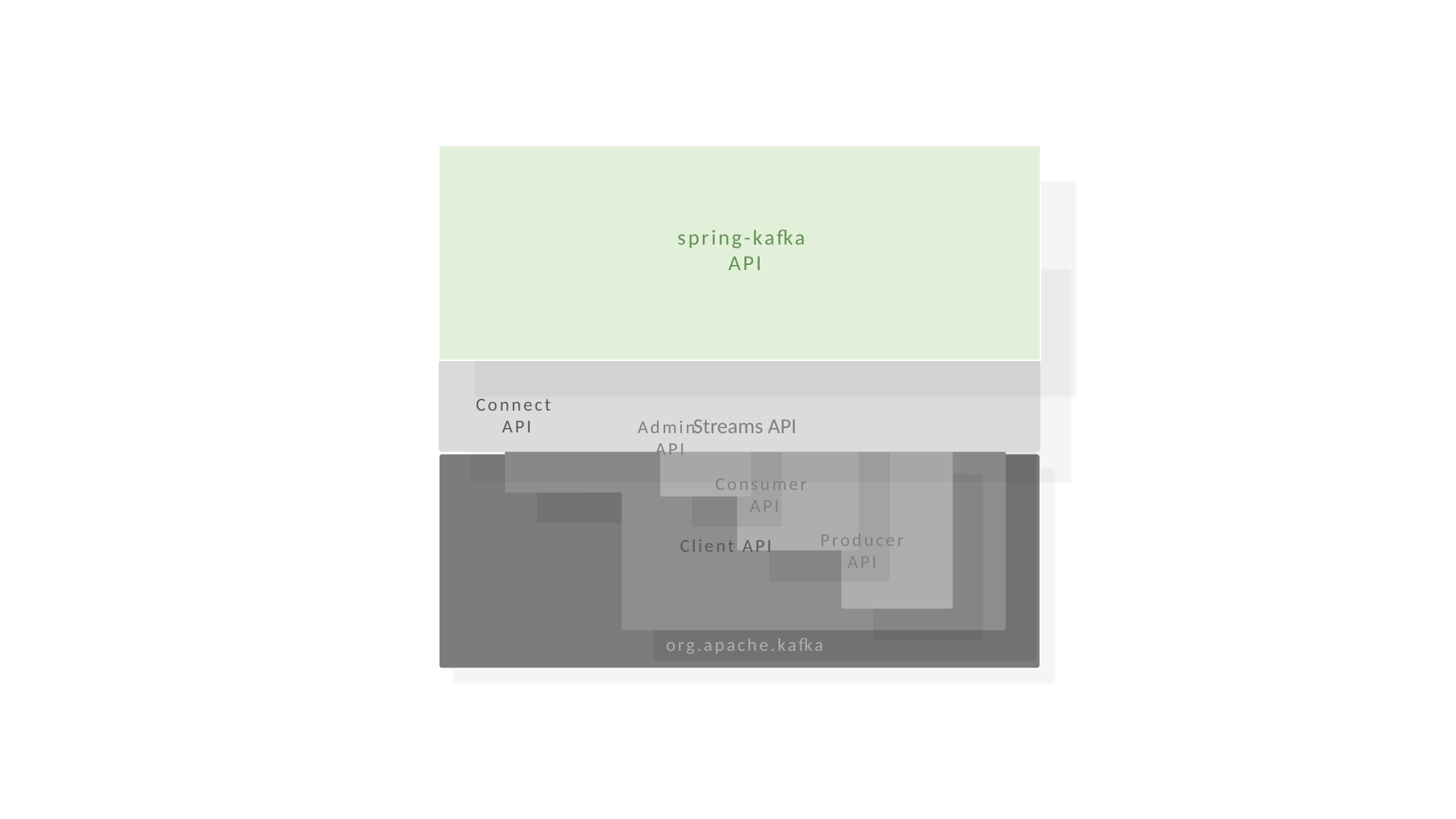

spring-kafka
API
Streams API

Connect
API
Admin
API

API
org.apache.kafka
Consumer
API
Producer
API
Client API